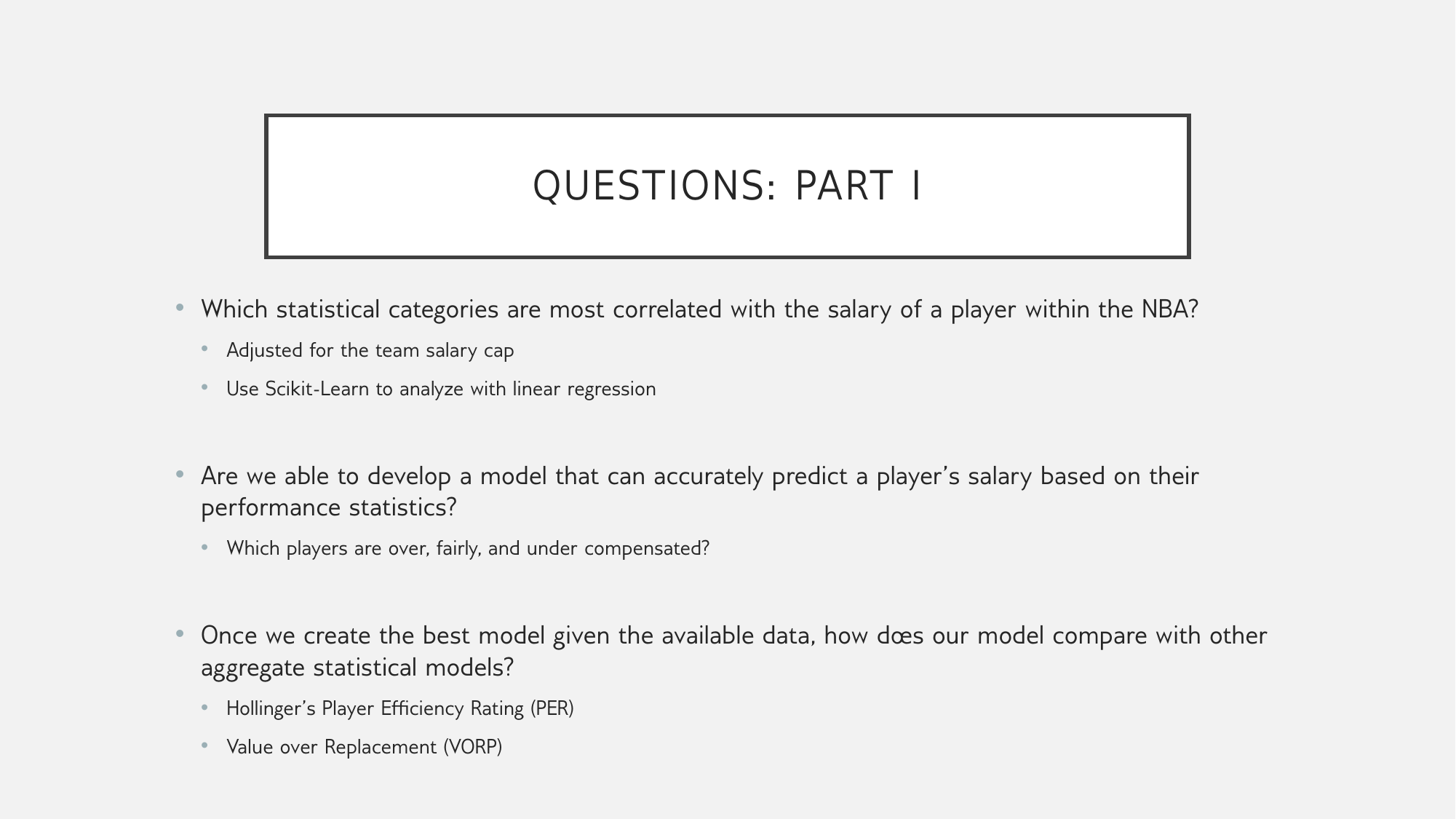

# Questions: Part I
Which statistical categories are most correlated with the salary of a player within the NBA?
Adjusted for the team salary cap
Use Scikit-Learn to analyze with linear regression

Are we able to develop a model that can accurately predict a player’s salary based on their performance statistics?
Which players are over, fairly, and under compensated?

Once we create the best model given the available data, how does our model compare with other aggregate statistical models?
Hollinger’s Player Efficiency Rating (PER)
Value over Replacement (VORP)